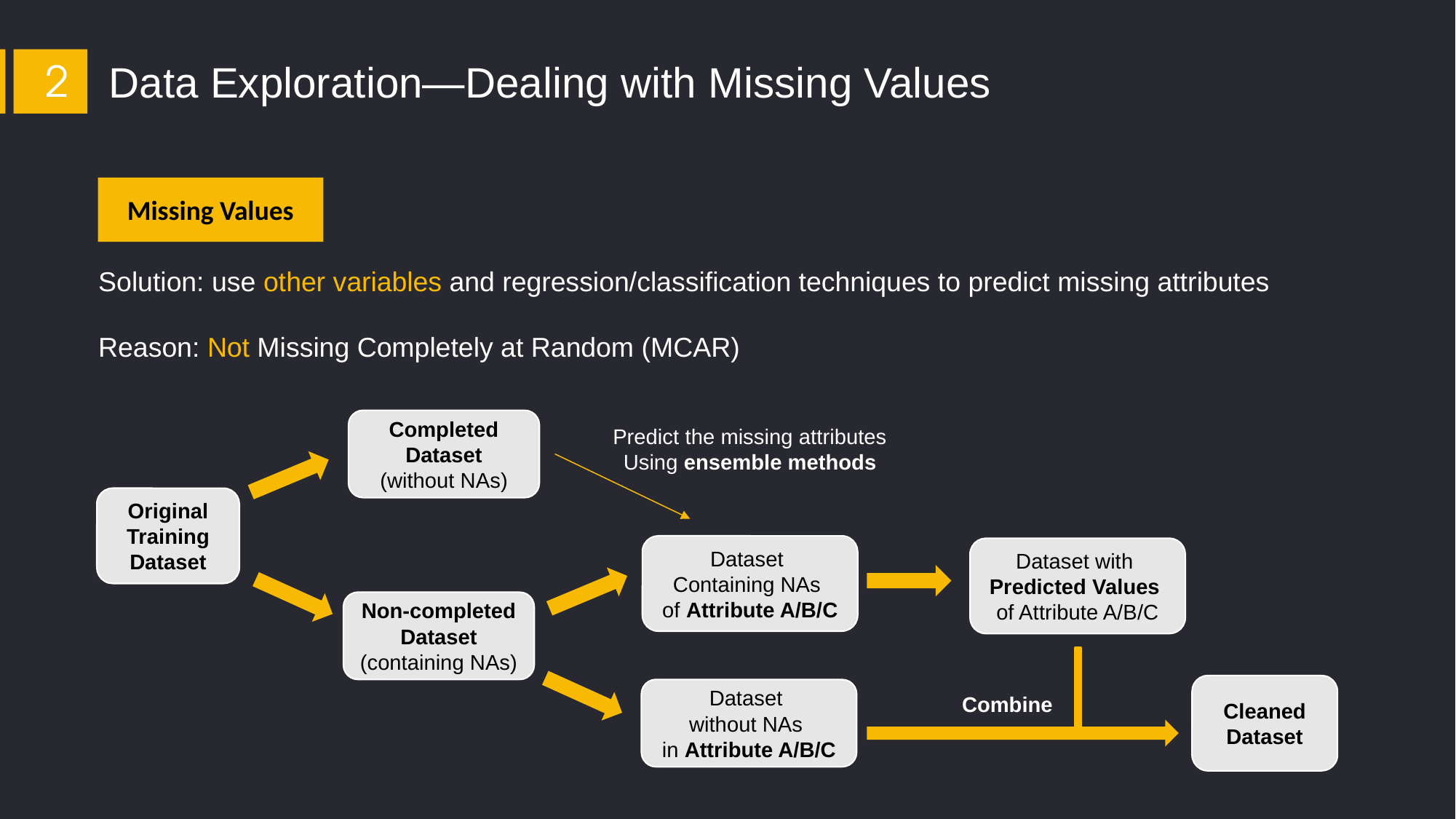

2
Data Exploration—Dealing with Missing Values

Missing Values
Solution: use other variables and regression/classification techniques to predict missing attributes

Reason: Not Missing Completely at Random (MCAR)

Completed Dataset
(without NAs)
Predict the missing attributes
Using ensemble methods

Original Training Dataset
Dataset
Containing NAs
of Attribute A/B/C
Dataset with
Predicted Values
of Attribute A/B/C

Non-completed Dataset
(containing NAs)

Cleaned
Dataset
Dataset
without NAs
in Attribute A/B/C
Combine